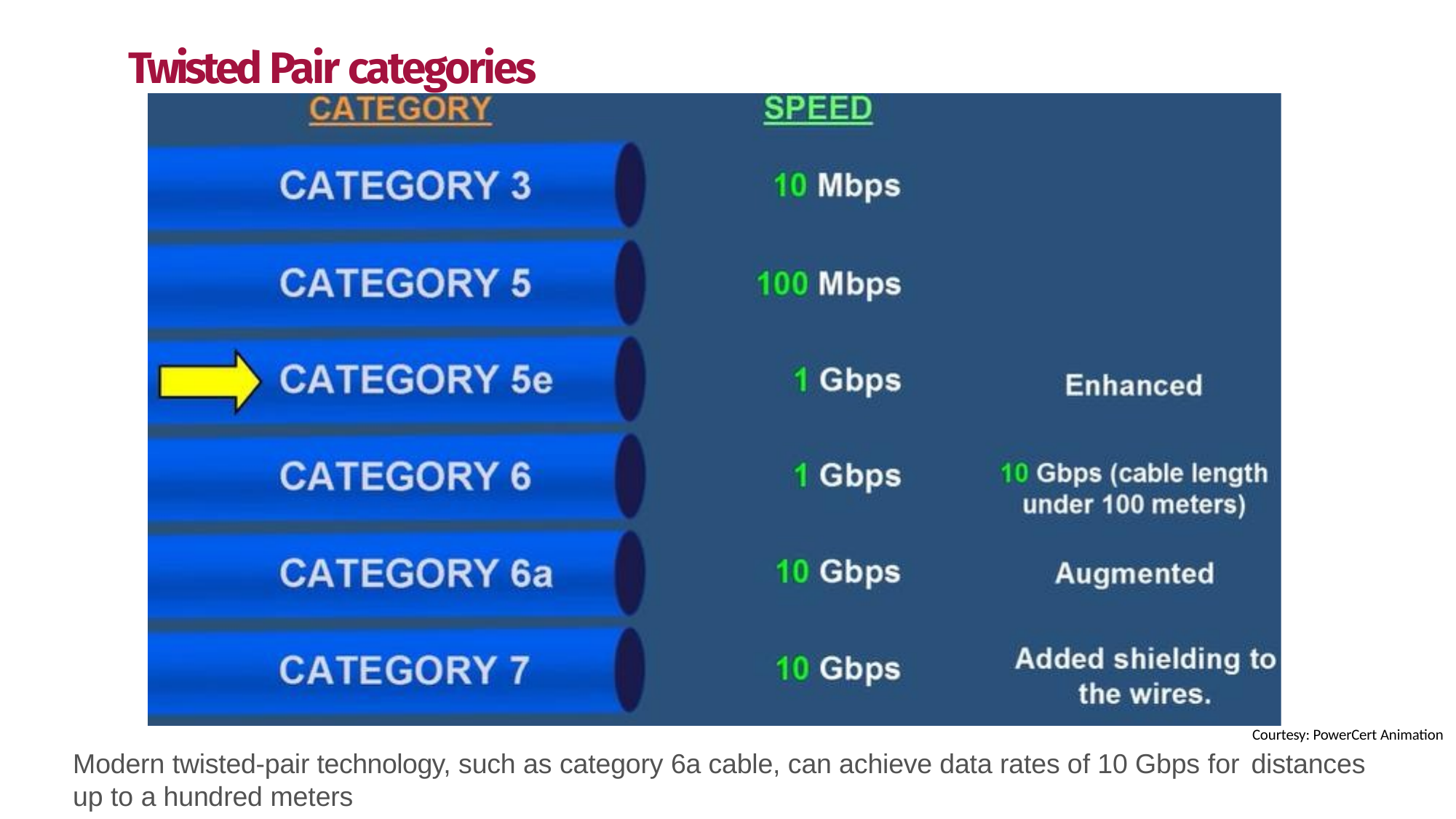

# Twisted Pair categories

Courtesy: PowerCert Animation
Modern twisted-pair technology, such as category 6a cable, can achieve data rates of 10 Gbps for distances
up to a hundred meters